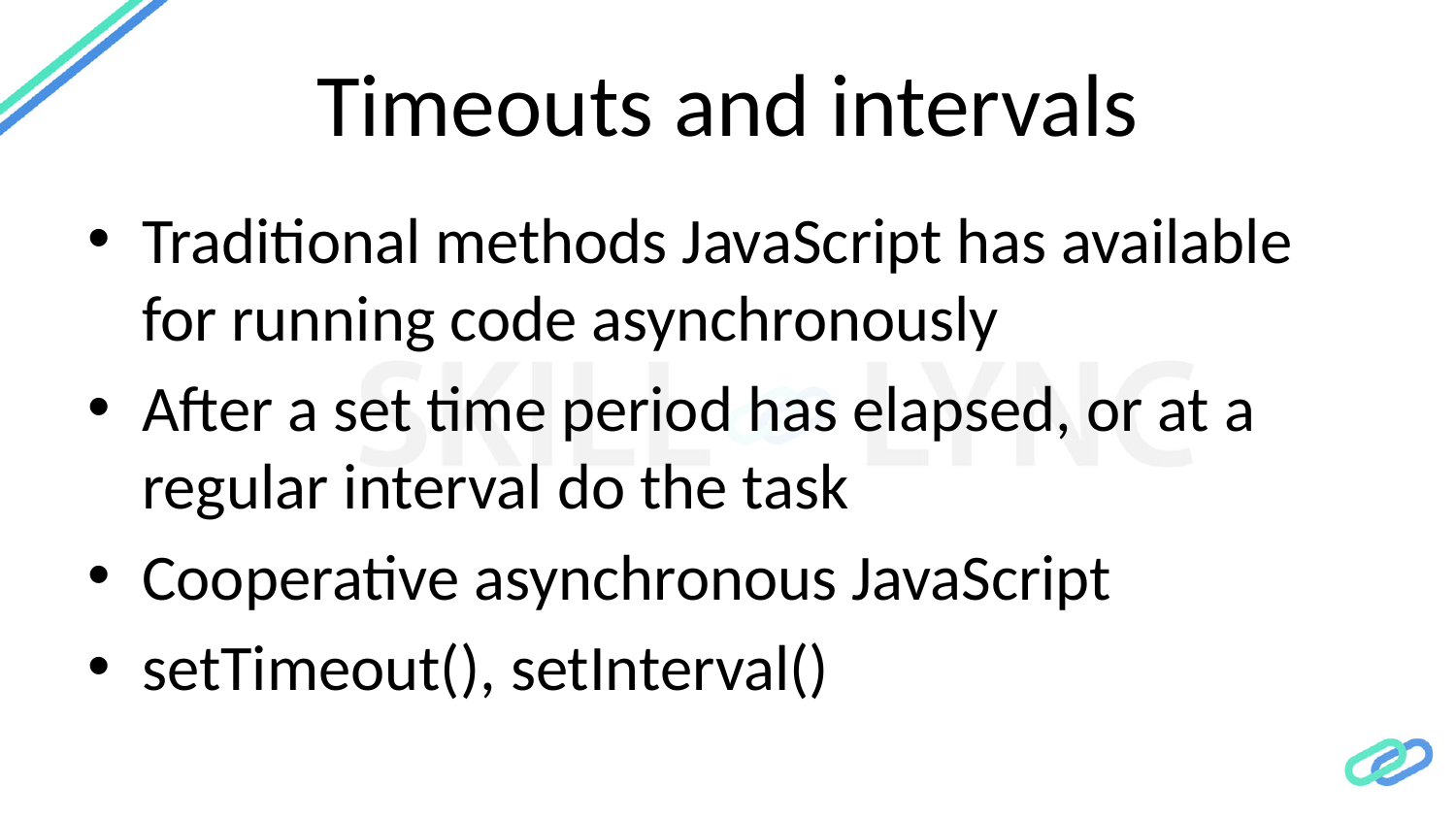

# Timeouts and intervals
Traditional methods JavaScript has available for running code asynchronously
After a set time period has elapsed, or at a regular interval do the task
Cooperative asynchronous JavaScript
setTimeout(), setInterval()